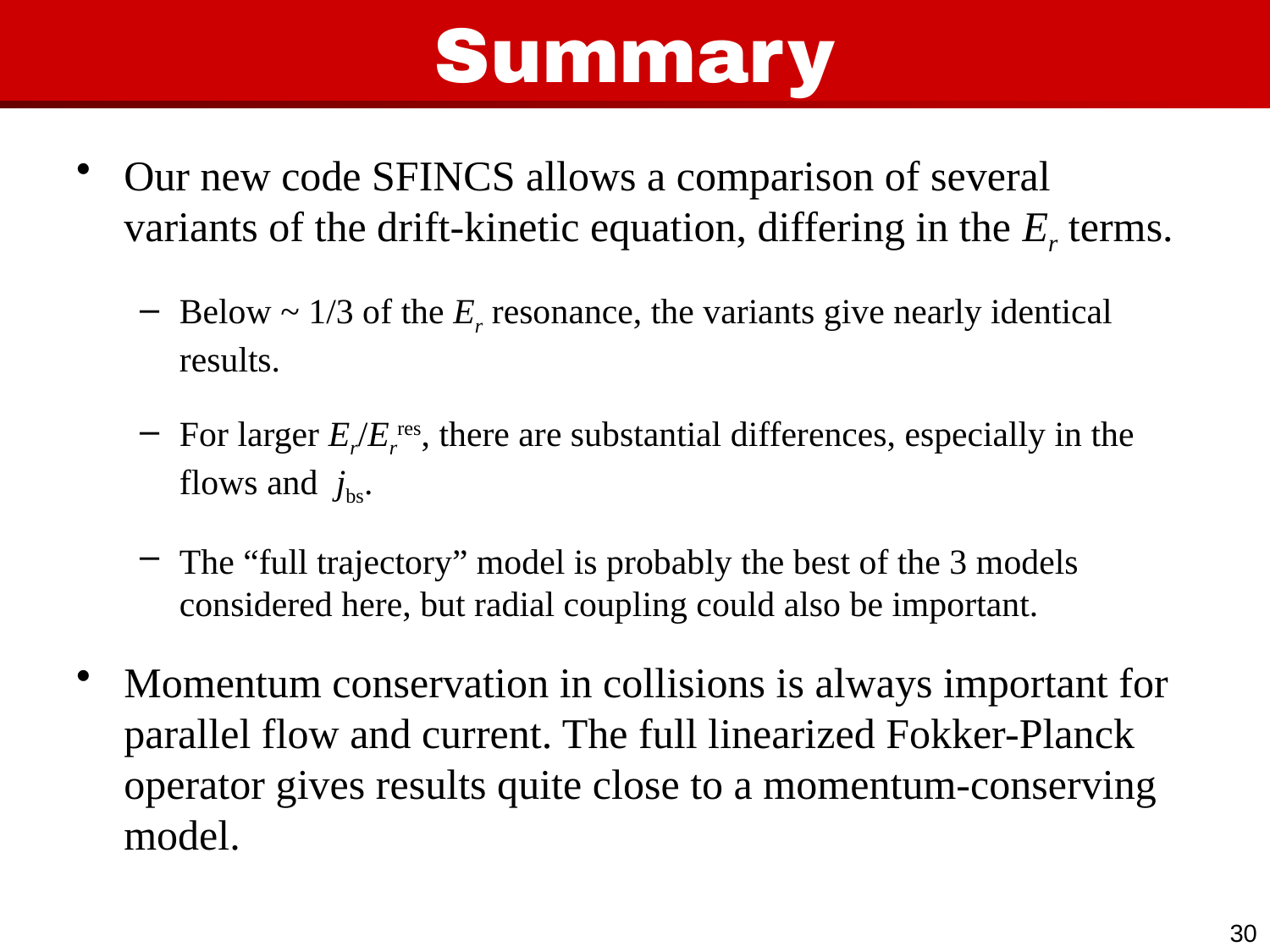

# Summary
Our new code SFINCS allows a comparison of several variants of the drift-kinetic equation, differing in the Er terms.
Below ~ 1/3 of the Er resonance, the variants give nearly identical results.
For larger Er/Erres, there are substantial differences, especially in the flows and  jbs.
The “full trajectory” model is probably the best of the 3 models considered here, but radial coupling could also be important.
Momentum conservation in collisions is always important for parallel flow and current. The full linearized Fokker-Planck operator gives results quite close to a momentum-conserving model.
30